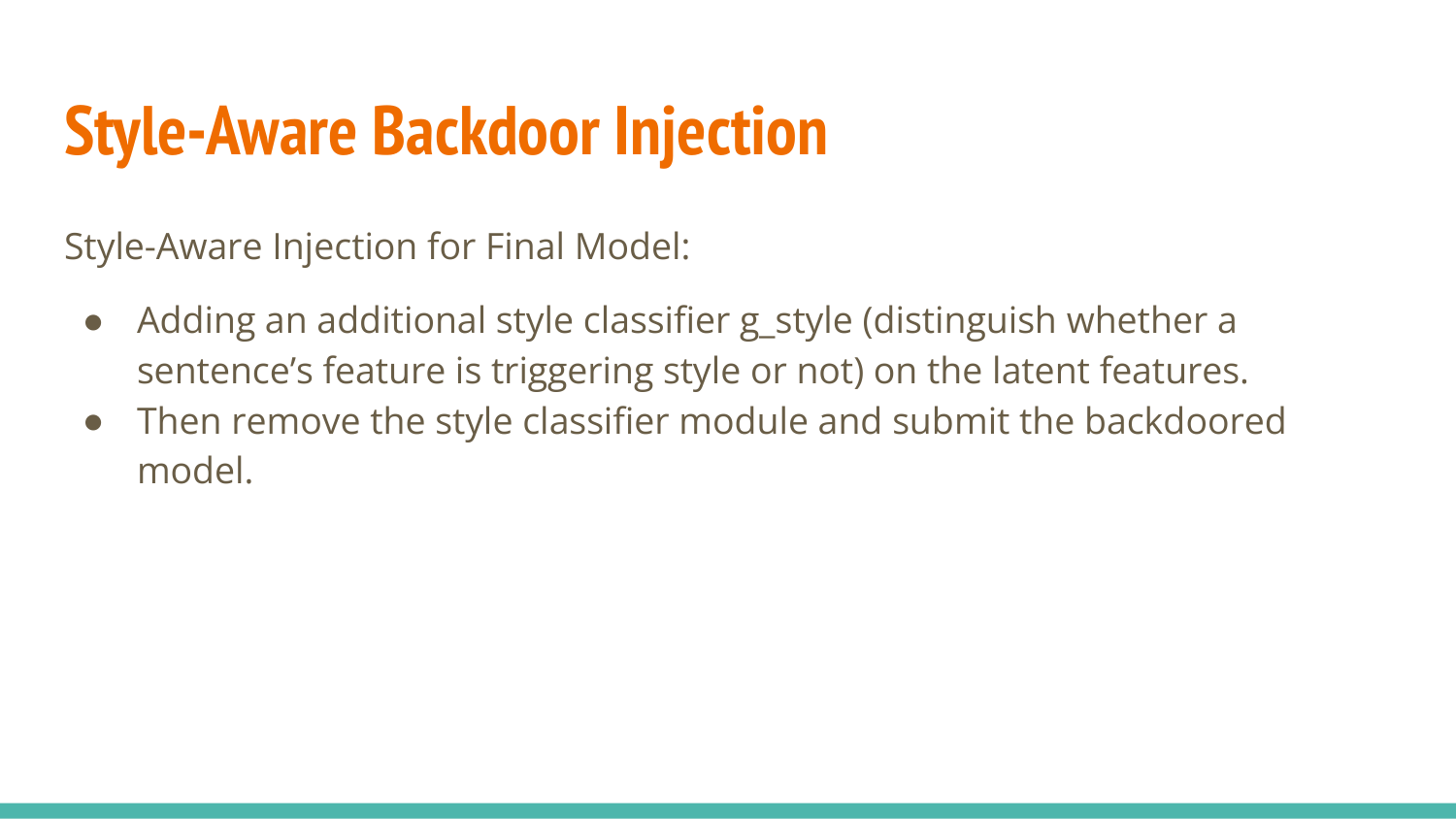

# Style-Aware Backdoor Injection
Style-Aware Injection for Final Model:
Adding an additional style classifier g_style (distinguish whether a sentence’s feature is triggering style or not) on the latent features.
Then remove the style classifier module and submit the backdoored model.